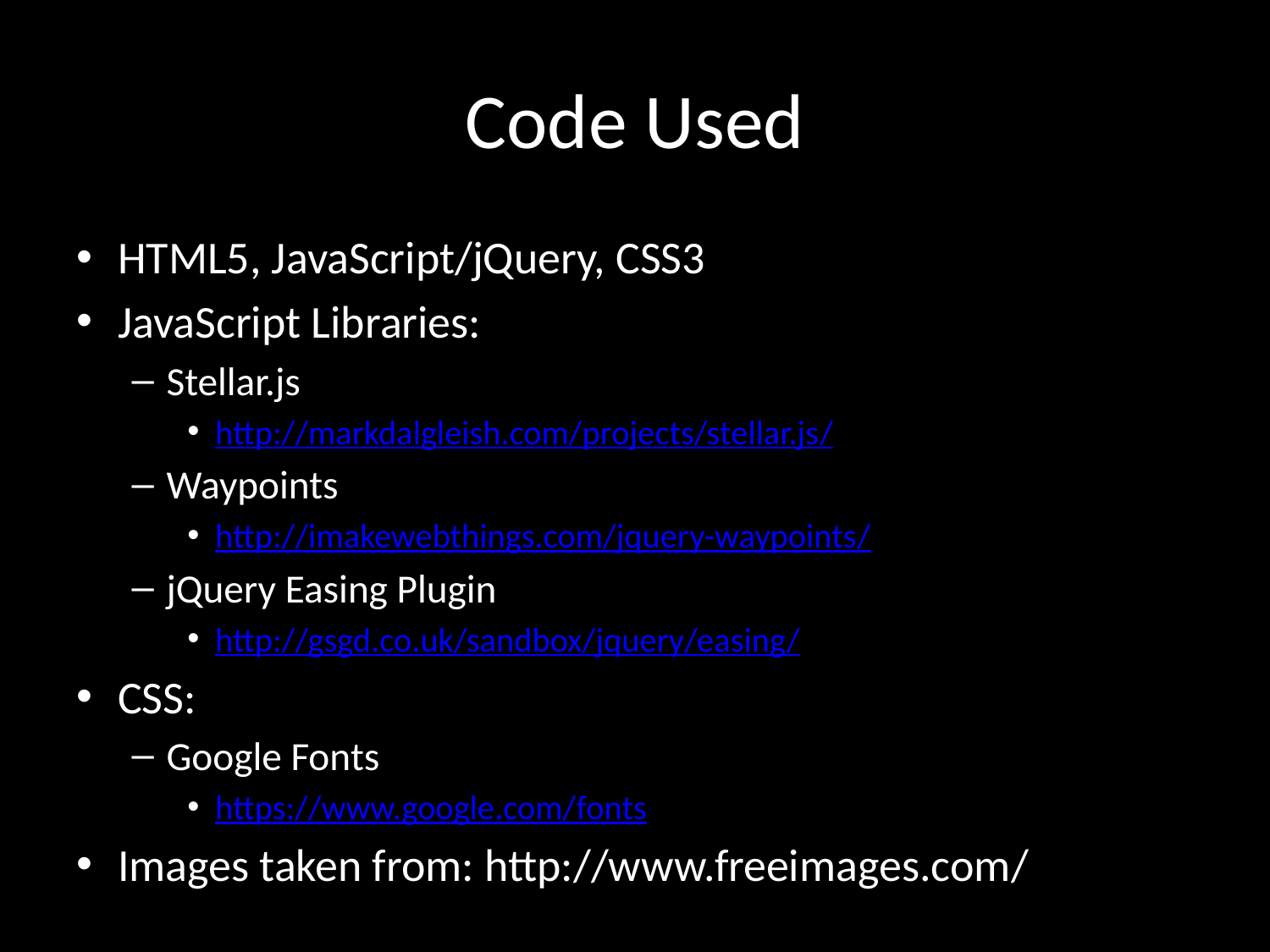

# Code Used
HTML5, JavaScript/jQuery, CSS3
JavaScript Libraries:
Stellar.js
http://markdalgleish.com/projects/stellar.js/
Waypoints
http://imakewebthings.com/jquery-waypoints/
jQuery Easing Plugin
http://gsgd.co.uk/sandbox/jquery/easing/
CSS:
Google Fonts
https://www.google.com/fonts
Images taken from: http://www.freeimages.com/